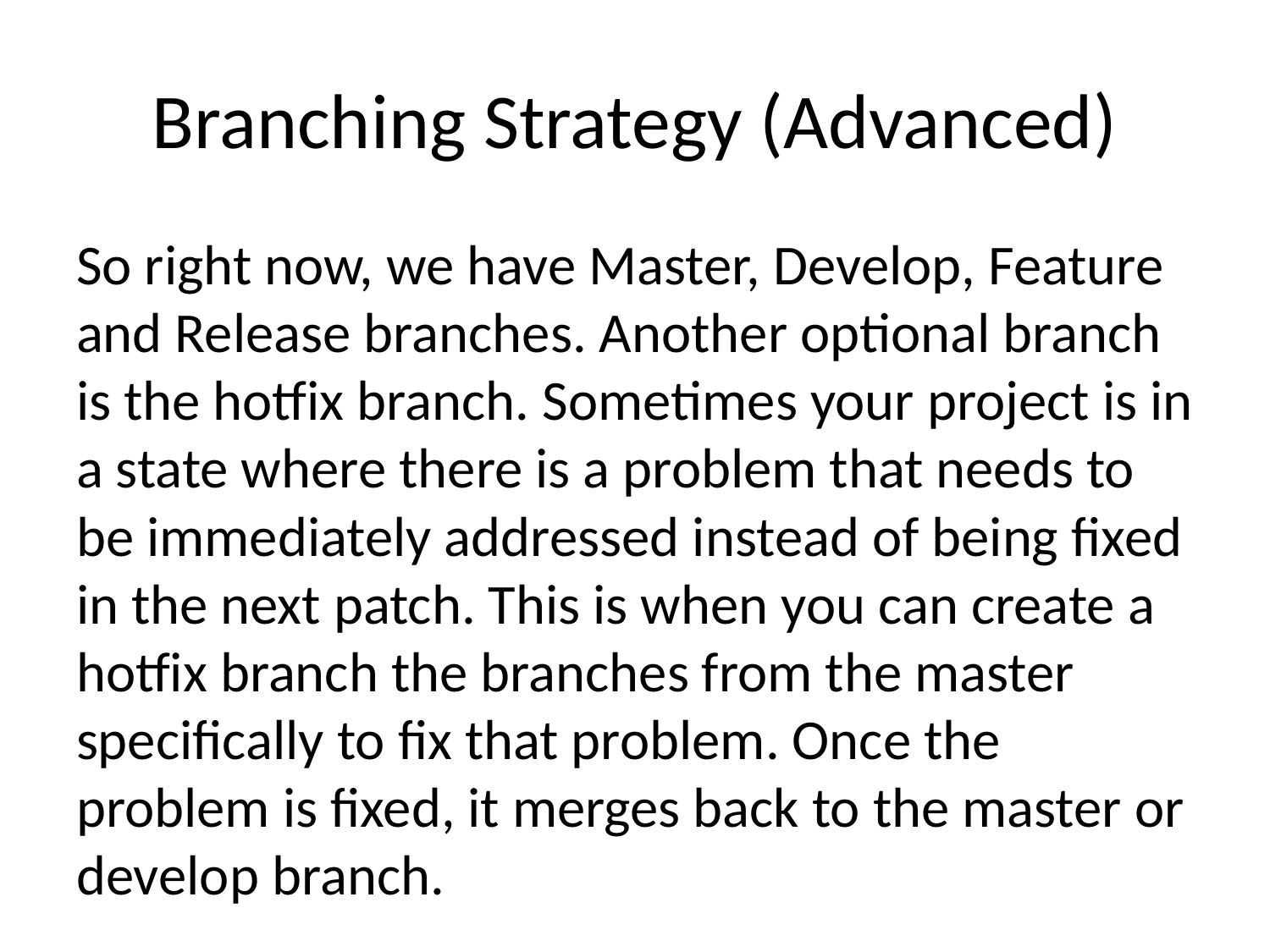

# Branching Strategy (Advanced)
So right now, we have Master, Develop, Feature and Release branches. Another optional branch is the hotfix branch. Sometimes your project is in a state where there is a problem that needs to be immediately addressed instead of being fixed in the next patch. This is when you can create a hotfix branch the branches from the master specifically to fix that problem. Once the problem is fixed, it merges back to the master or develop branch.